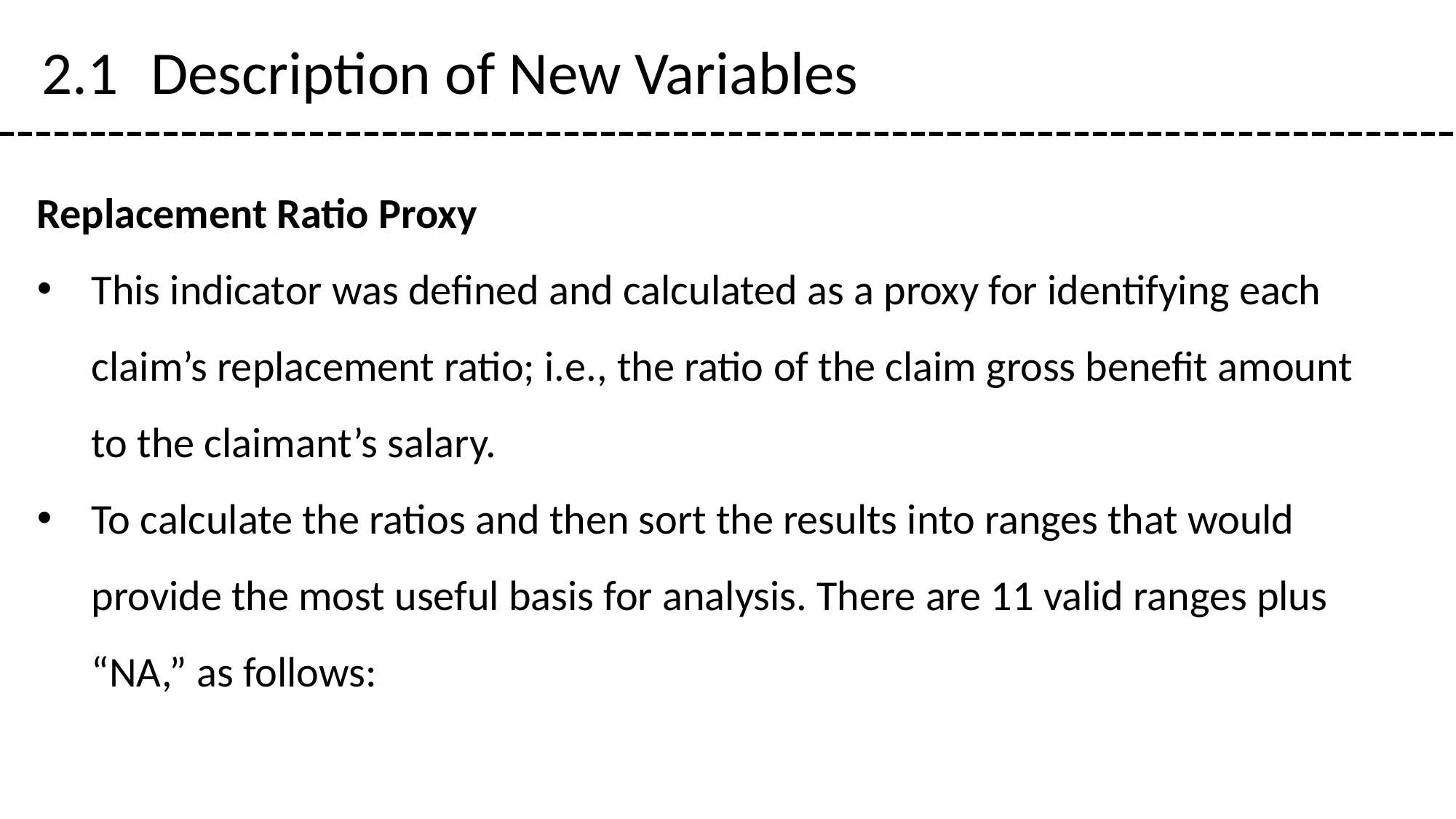

2.1	Description of New Variables
Replacement Ratio Proxy
This indicator was defined and calculated as a proxy for identifying each claim’s replacement ratio; i.e., the ratio of the claim gross benefit amount to the claimant’s salary.
To calculate the ratios and then sort the results into ranges that would provide the most useful basis for analysis. There are 11 valid ranges plus “NA,” as follows: